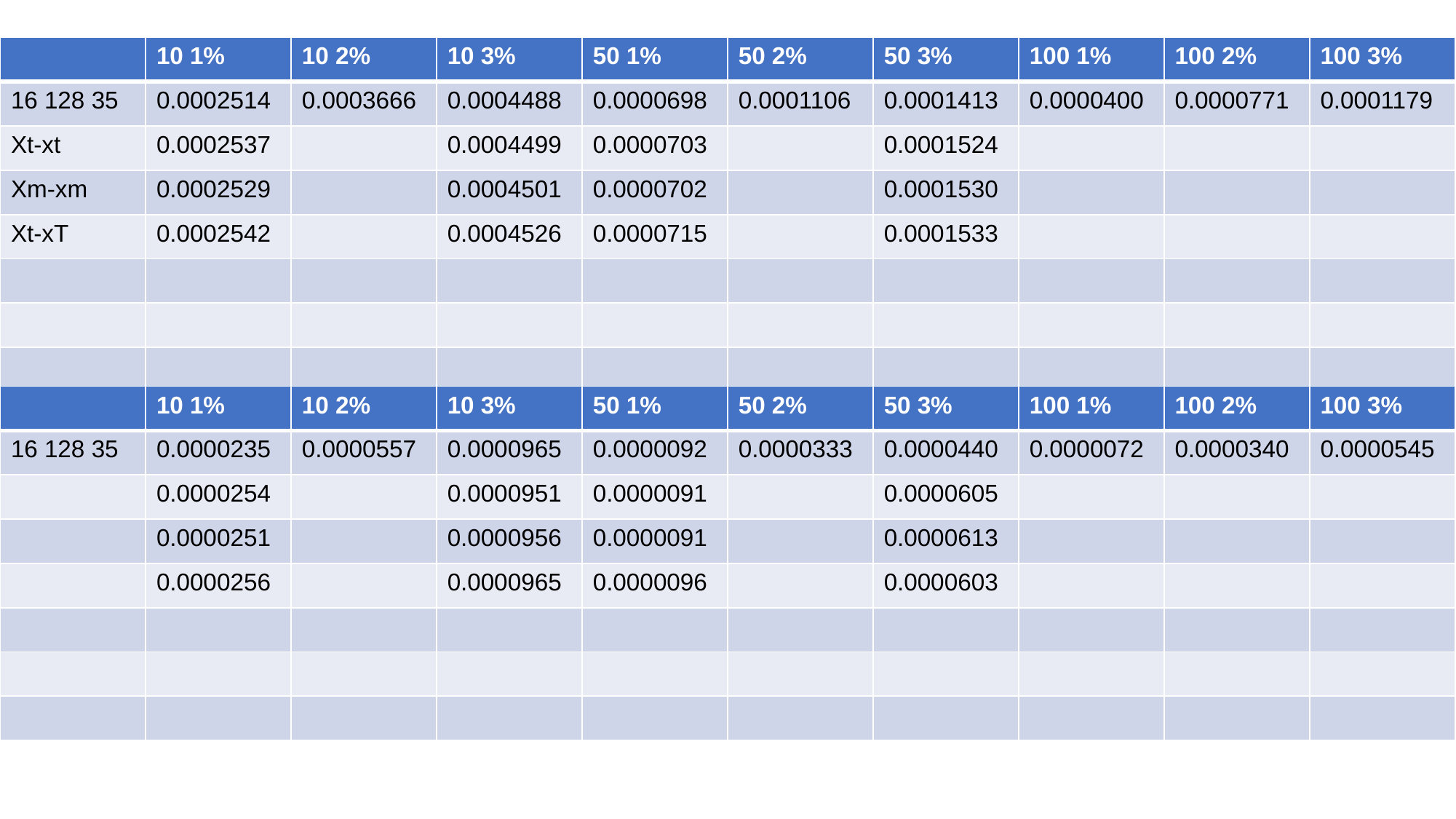

|  | 10 1% | 10 2% | 10 3% | 50 1% | 50 2% | 50 3% | 100 1% | 100 2% | 100 3% |
| --- | --- | --- | --- | --- | --- | --- | --- | --- | --- |
| 16 128 35 | 0.0002514 | 0.0003666 | 0.0004488 | 0.0000698 | 0.0001106 | 0.0001413 | 0.0000400 | 0.0000771 | 0.0001179 |
| Xt-xt | 0.0002537 |  | 0.0004499 | 0.0000703 |  | 0.0001524 |  |  |  |
| Xm-xm | 0.0002529 |  | 0.0004501 | 0.0000702 |  | 0.0001530 |  |  |  |
| Xt-xT | 0.0002542 |  | 0.0004526 | 0.0000715 |  | 0.0001533 |  |  |  |
|  |  |  |  |  |  |  |  |  |  |
|  |  |  |  |  |  |  |  |  |  |
|  |  |  |  |  |  |  |  |  |  |
|  | 10 1% | 10 2% | 10 3% | 50 1% | 50 2% | 50 3% | 100 1% | 100 2% | 100 3% |
| --- | --- | --- | --- | --- | --- | --- | --- | --- | --- |
| 16 128 35 | 0.0000235 | 0.0000557 | 0.0000965 | 0.0000092 | 0.0000333 | 0.0000440 | 0.0000072 | 0.0000340 | 0.0000545 |
|  | 0.0000254 |  | 0.0000951 | 0.0000091 |  | 0.0000605 |  |  |  |
|  | 0.0000251 |  | 0.0000956 | 0.0000091 |  | 0.0000613 |  |  |  |
|  | 0.0000256 |  | 0.0000965 | 0.0000096 |  | 0.0000603 |  |  |  |
|  |  |  |  |  |  |  |  |  |  |
|  |  |  |  |  |  |  |  |  |  |
|  |  |  |  |  |  |  |  |  |  |